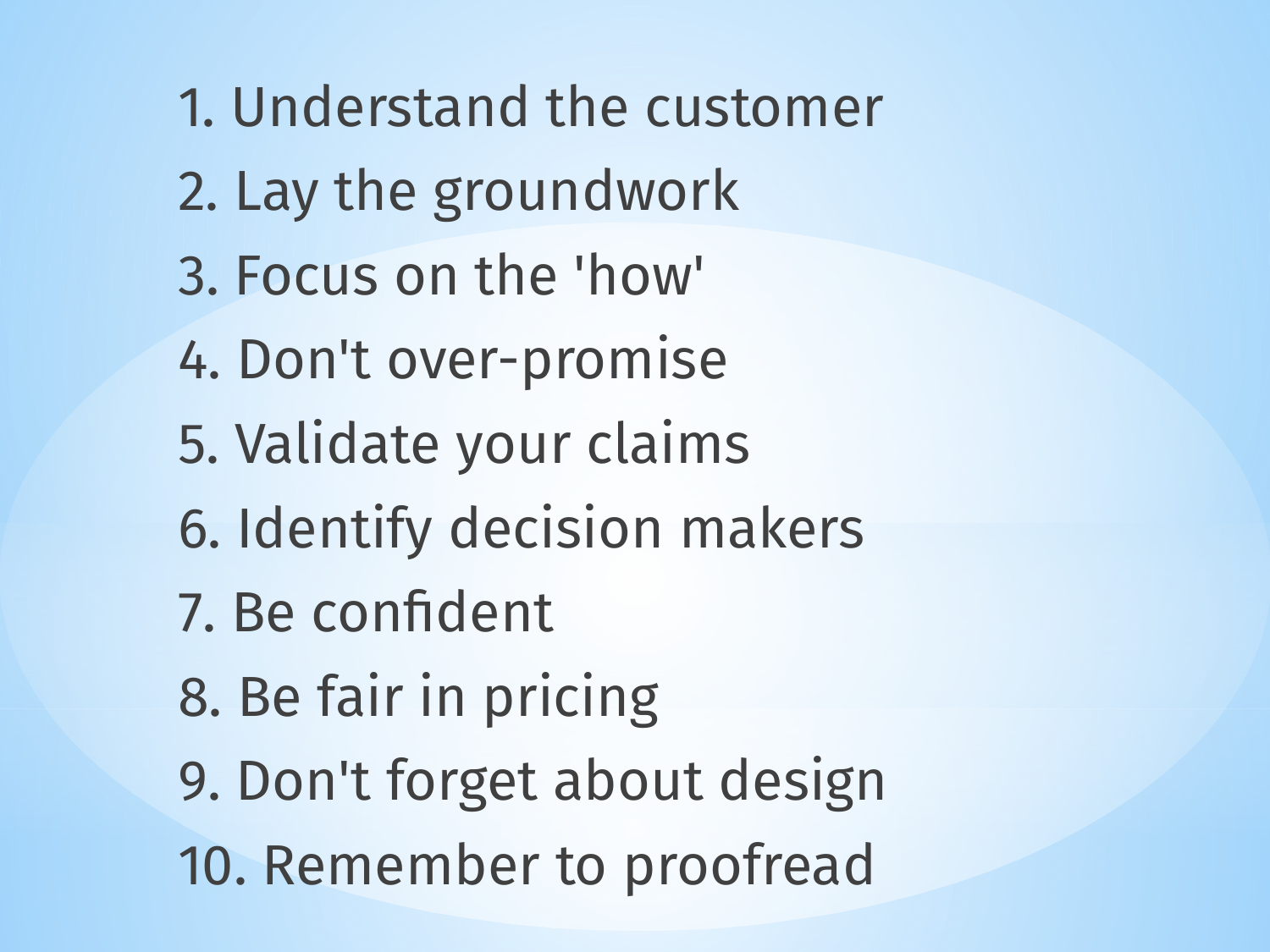

1. Understand the customer
2. Lay the groundwork
3. Focus on the 'how'
4. Don't over-promise
5. Validate your claims
6. Identify decision makers
7. Be confident
8. Be fair in pricing
9. Don't forget about design
10. Remember to proofread